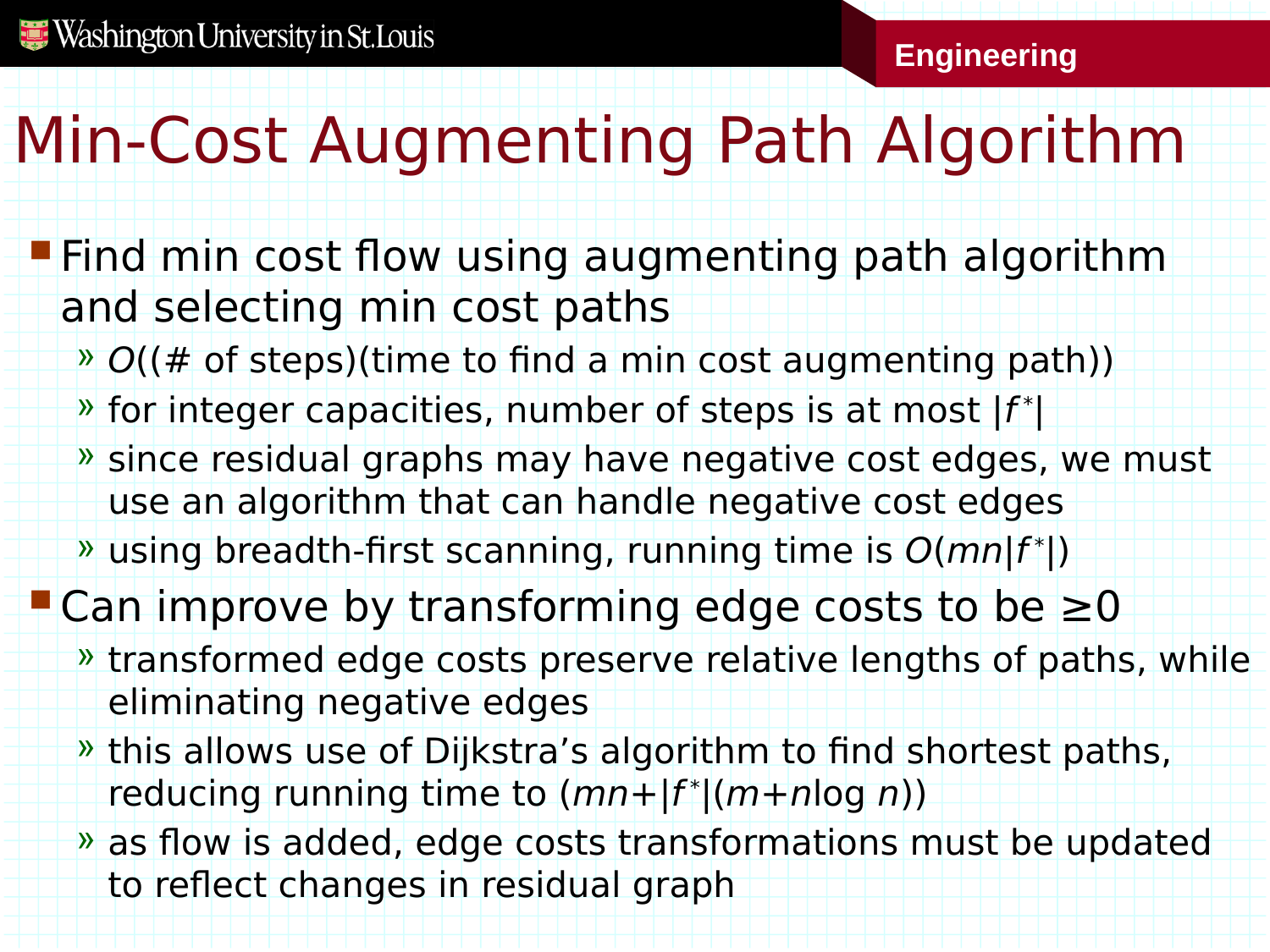

# Min-Cost Augmenting Path Algorithm
Find min cost flow using augmenting path algorithm and selecting min cost paths
O((# of steps)(time to find a min cost augmenting path))
for integer capacities, number of steps is at most |f *|
since residual graphs may have negative cost edges, we must use an algorithm that can handle negative cost edges
using breadth-first scanning, running time is O(mn|f *|)
Can improve by transforming edge costs to be ≥0
transformed edge costs preserve relative lengths of paths, while eliminating negative edges
this allows use of Dijkstra’s algorithm to find shortest paths, reducing running time to (mn+|f *|(m+nlog n))
as flow is added, edge costs transformations must be updated to reflect changes in residual graph